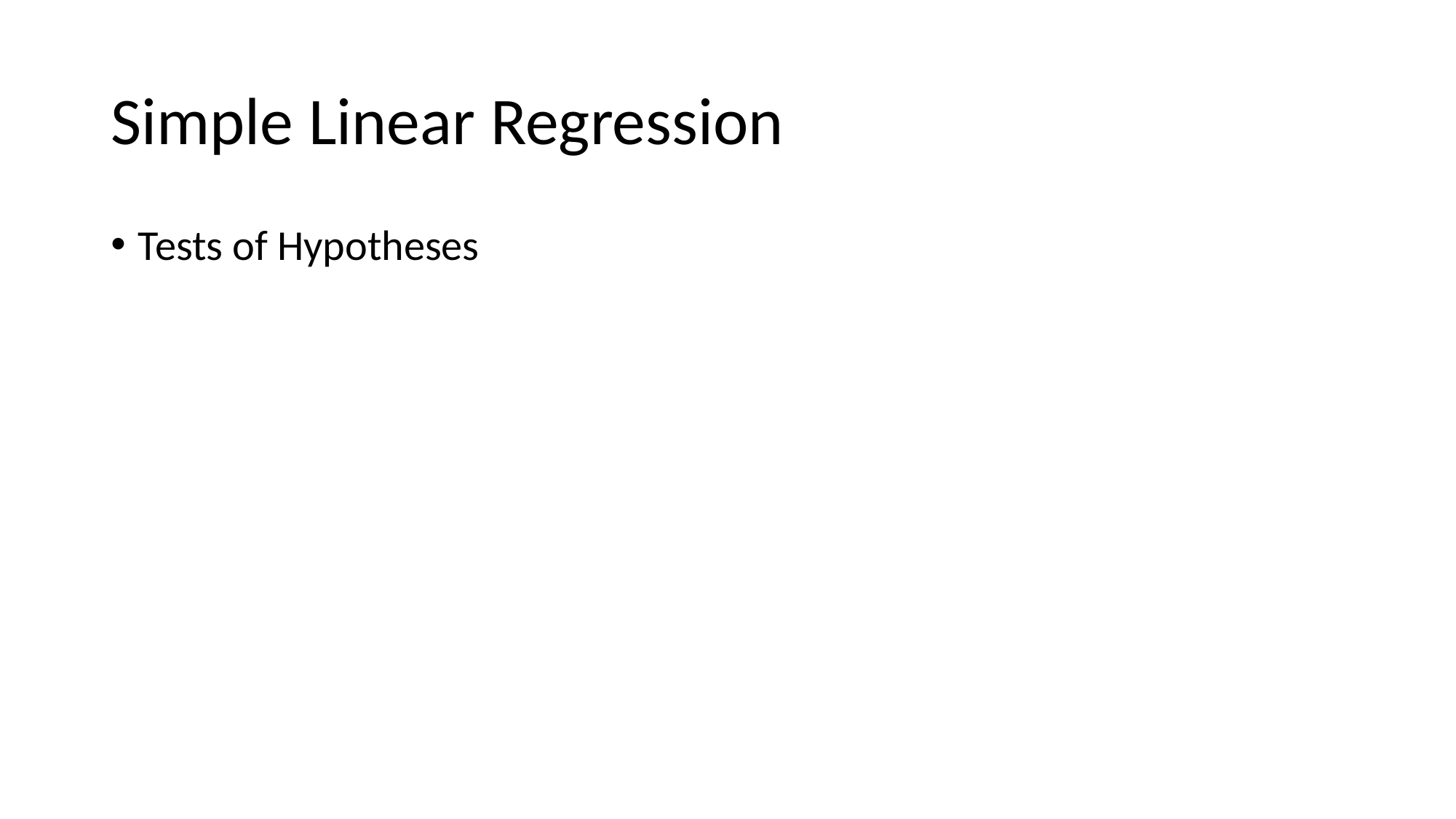

# Simple Linear Regression
Tests of Hypotheses